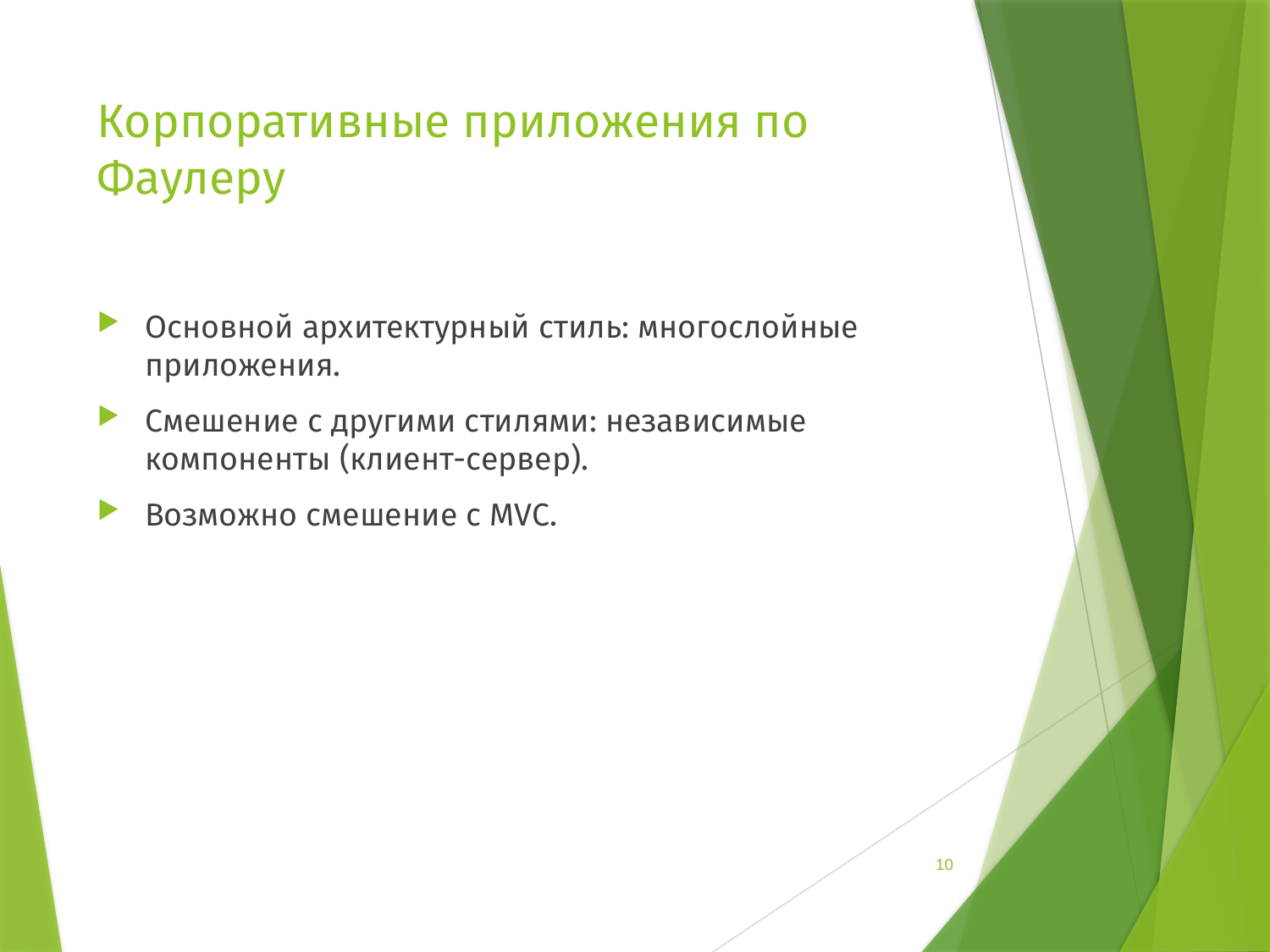

# Корпоративные приложения по Фаулеру
Основной архитектурный стиль: многослойные приложения.
Смешение с другими стилями: независимые компоненты (клиент-сервер).
Возможно смешение с MVC.

10